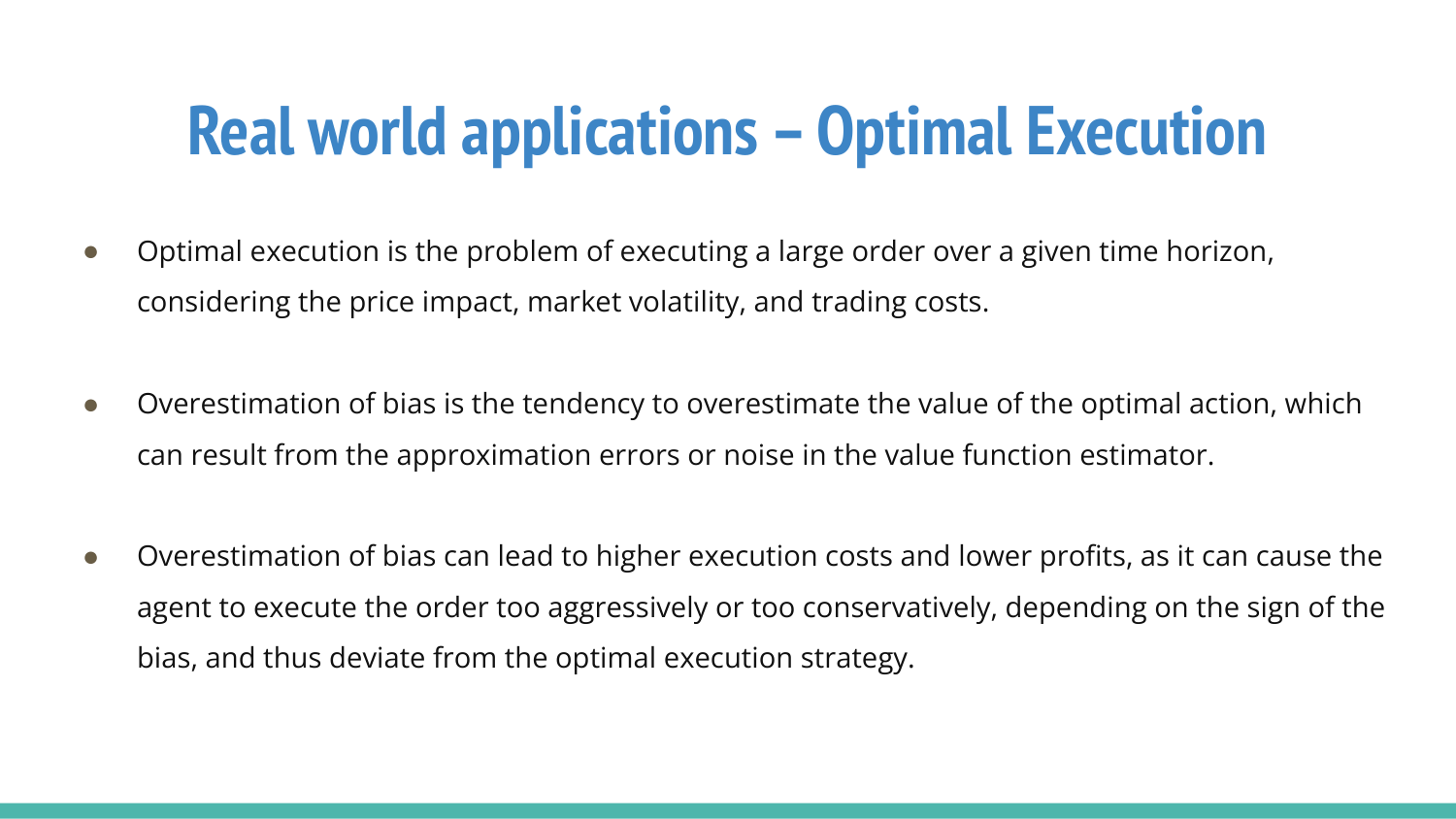

# Real world applications – Optimal Execution
Optimal execution is the problem of executing a large order over a given time horizon, considering the price impact, market volatility, and trading costs.

Overestimation of bias is the tendency to overestimate the value of the optimal action, which can result from the approximation errors or noise in the value function estimator.

Overestimation of bias can lead to higher execution costs and lower profits, as it can cause the agent to execute the order too aggressively or too conservatively, depending on the sign of the bias, and thus deviate from the optimal execution strategy.